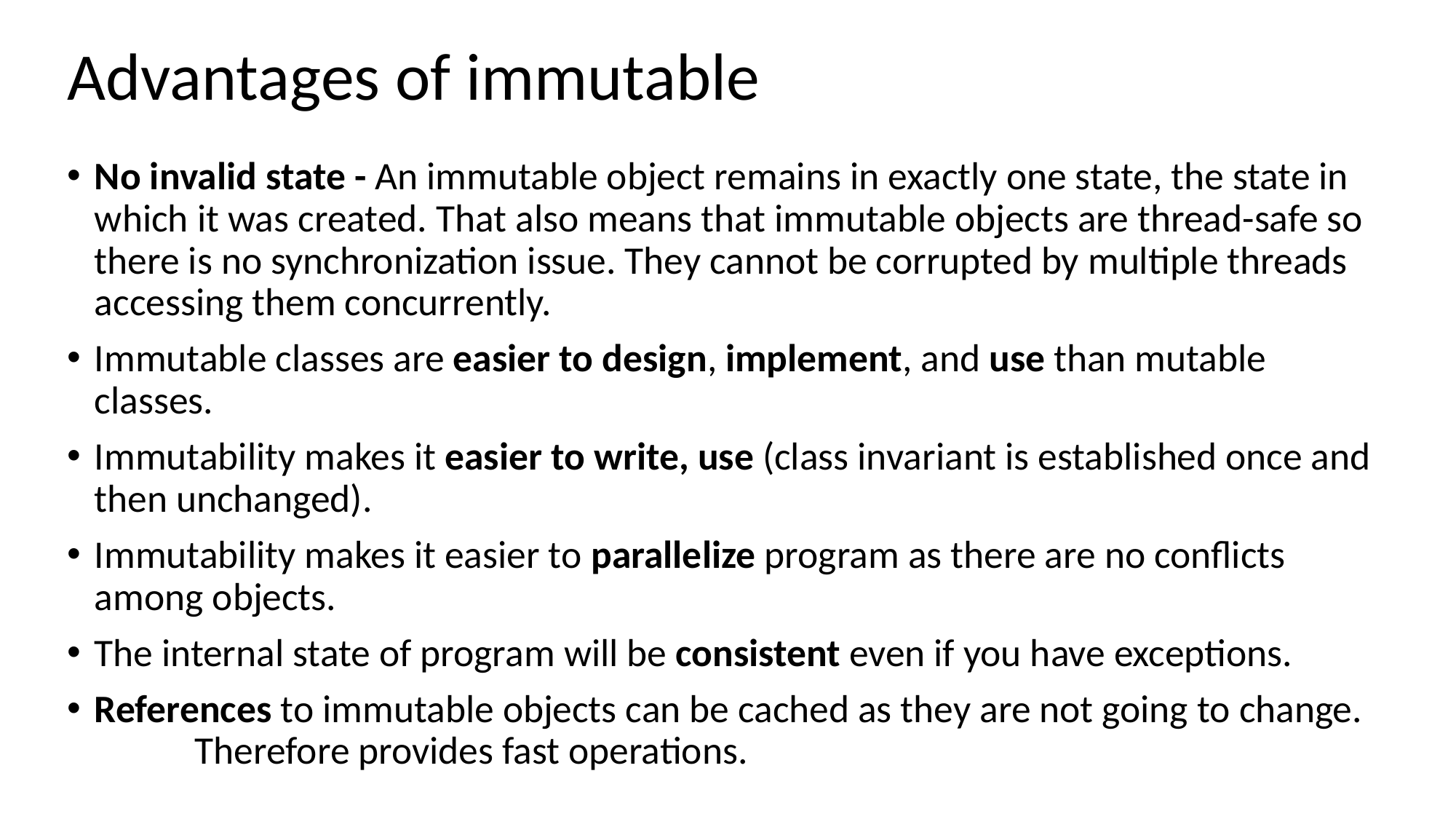

# Advantages of immutable
No invalid state - An immutable object remains in exactly one state, the state in which it was created. That also means that immutable objects are thread-safe so there is no synchronization issue. They cannot be corrupted by multiple threads accessing them concurrently.
Immutable classes are easier to design, implement, and use than mutable classes.
Immutability makes it easier to write, use (class invariant is established once and then unchanged).
Immutability makes it easier to parallelize program as there are no conflicts among objects.
The internal state of program will be consistent even if you have exceptions.
References to immutable objects can be cached as they are not going to change. 	Therefore provides fast operations.